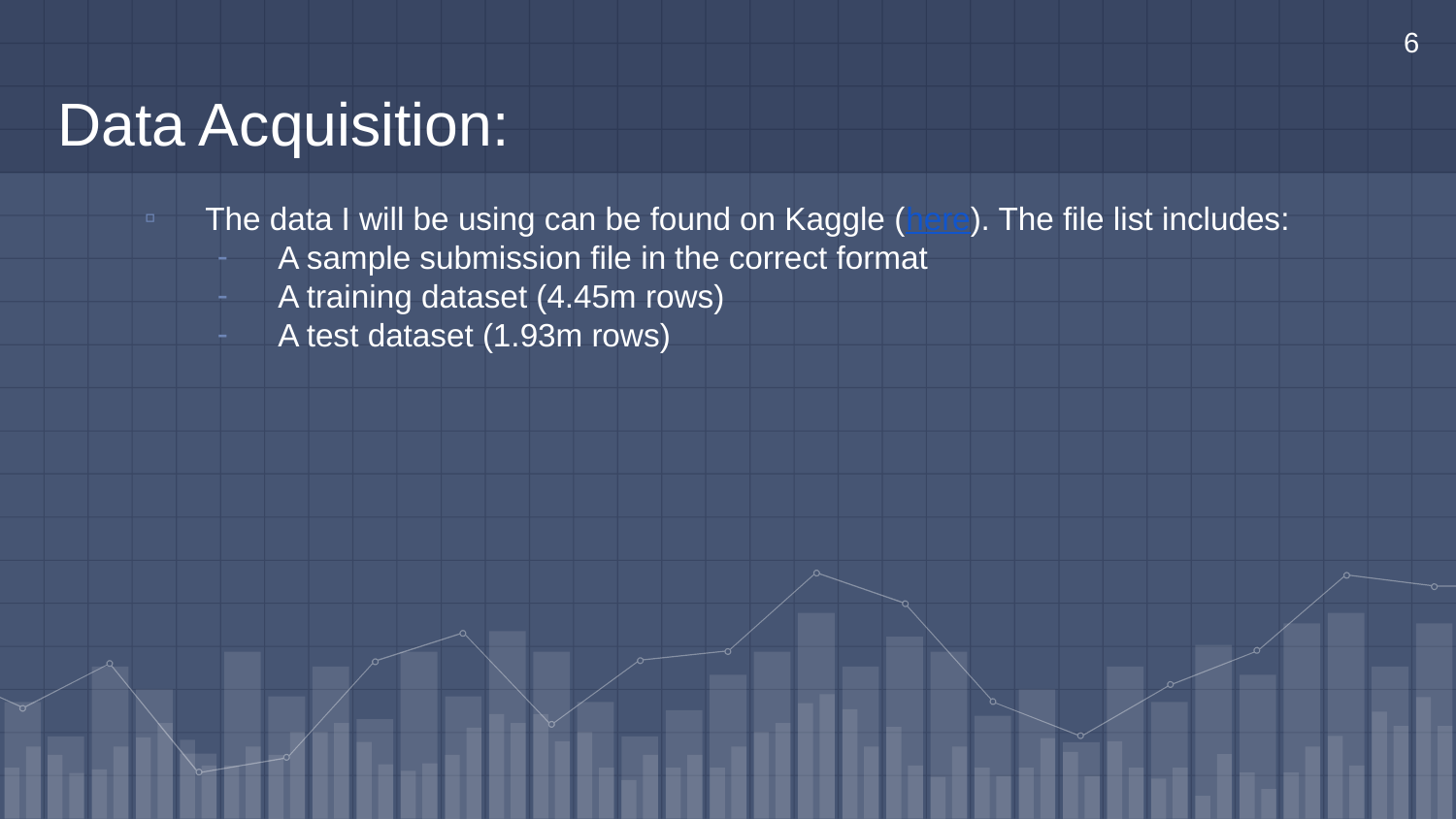

6
# Data Acquisition:
The data I will be using can be found on Kaggle (here). The file list includes:
A sample submission file in the correct format
A training dataset (4.45m rows)
A test dataset (1.93m rows)